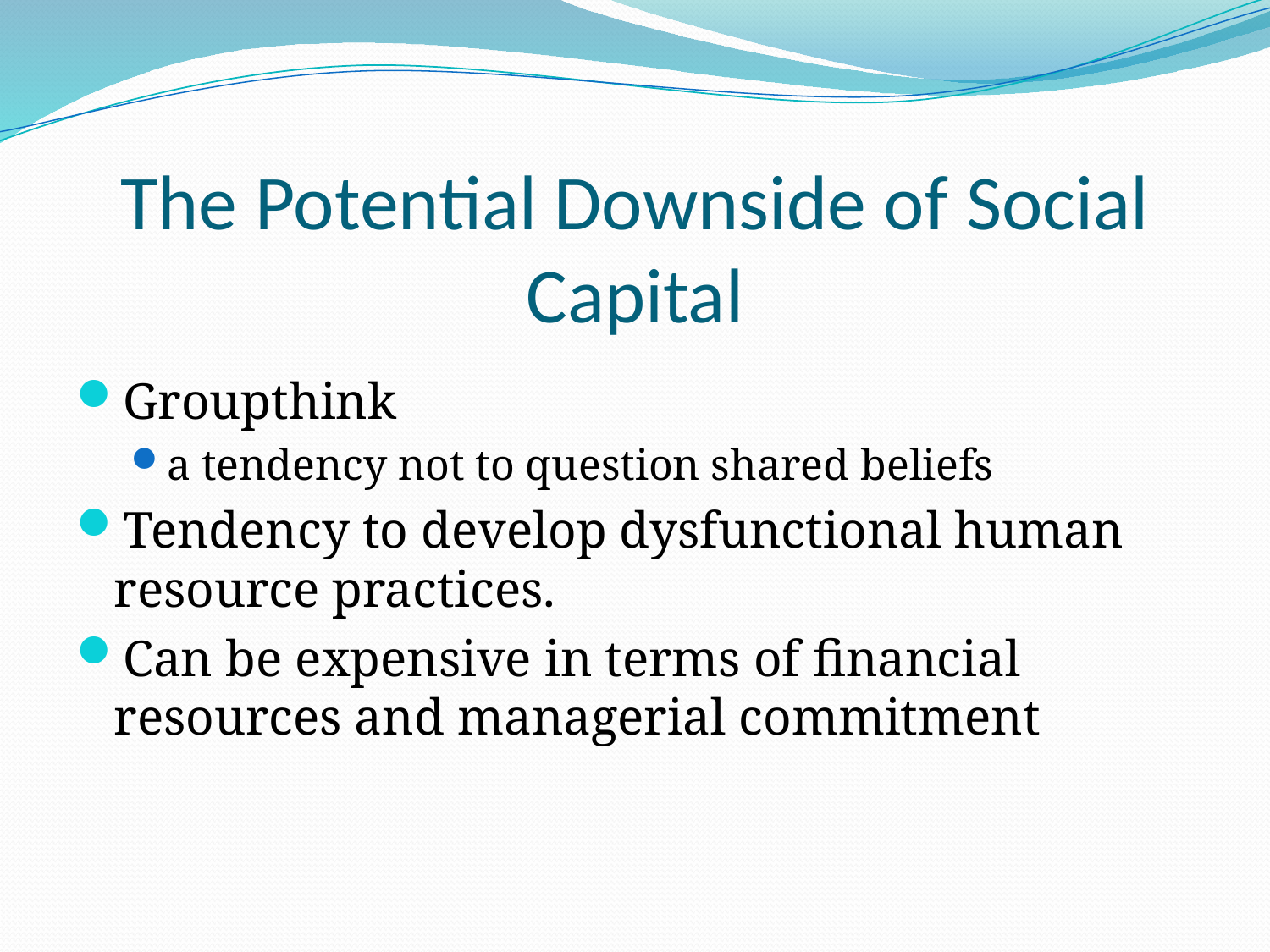

# The Potential Downside of Social Capital
Groupthink
a tendency not to question shared beliefs
Tendency to develop dysfunctional human resource practices.
Can be expensive in terms of financial resources and managerial commitment